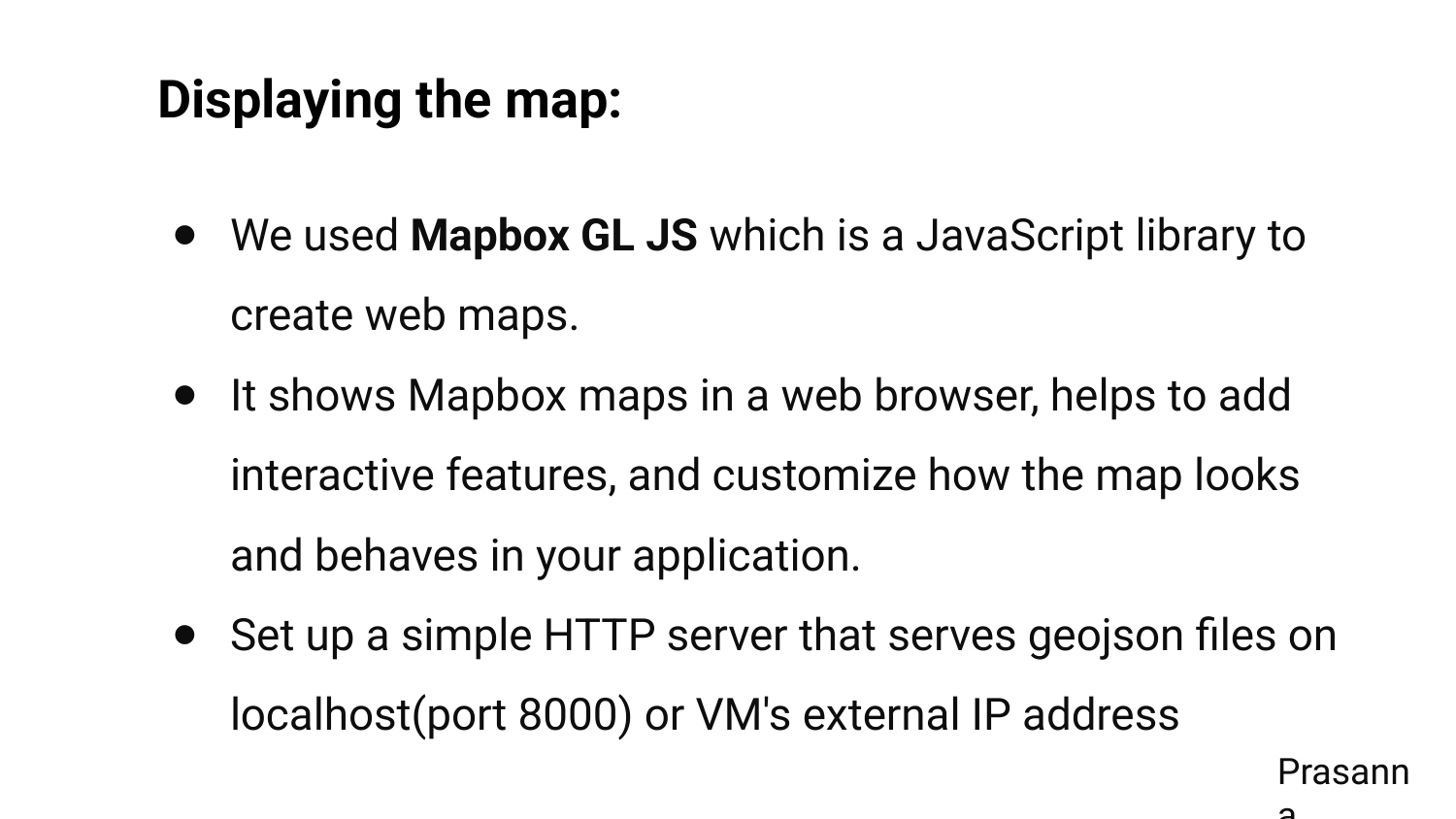

Displaying the map:
We used Mapbox GL JS which is a JavaScript library to create web maps.
It shows Mapbox maps in a web browser, helps to add interactive features, and customize how the map looks and behaves in your application.
Set up a simple HTTP server that serves geojson files on localhost(port 8000) or VM's external IP address
Prasanna